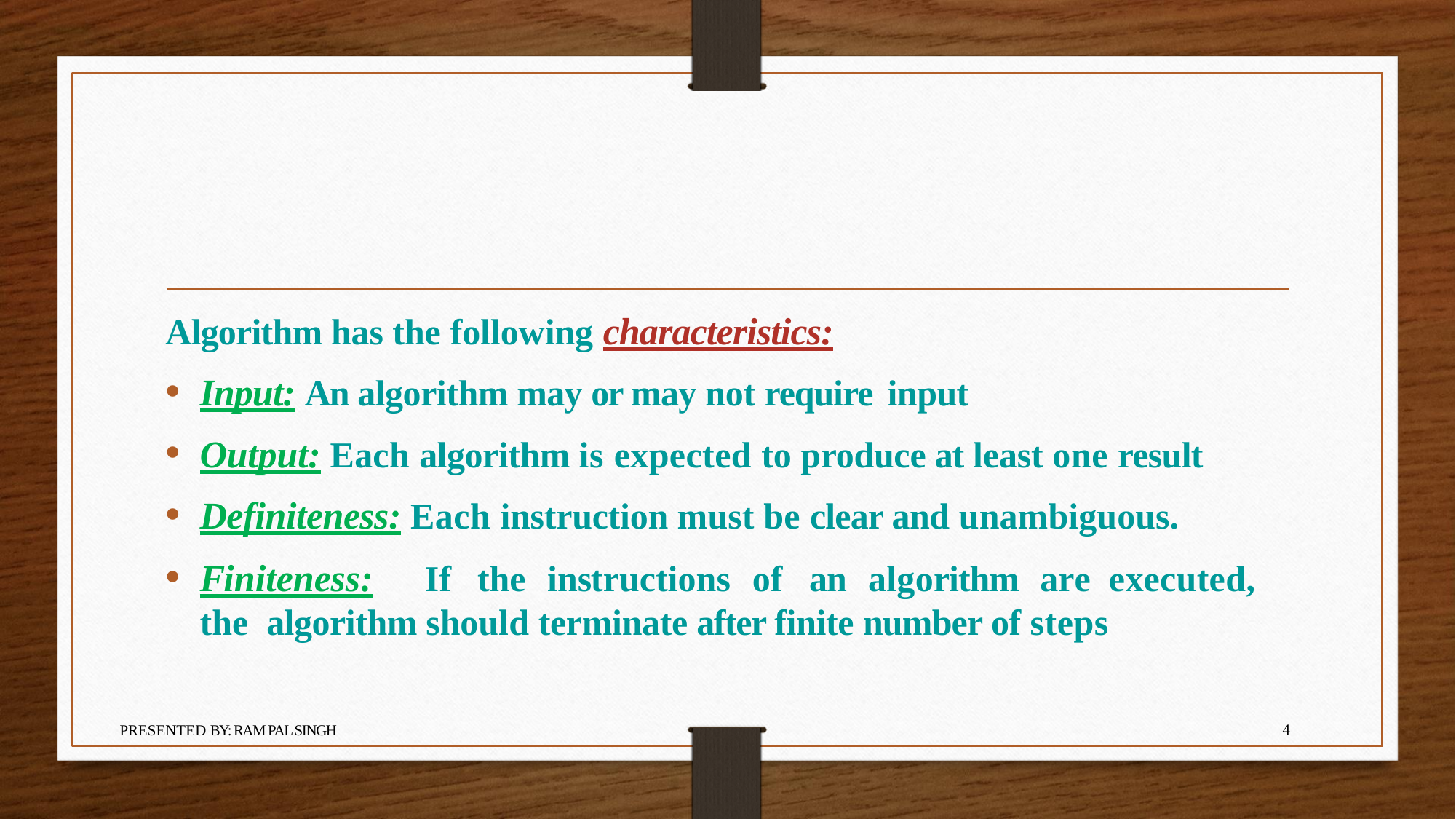

# Algorithm has the following characteristics:
Input: An algorithm may or may not require input
Output: Each algorithm is expected to produce at least one result
Definiteness: Each instruction must be clear and unambiguous.
Finiteness:	If	the	instructions	of	an	algorithm	are	executed,	the  algorithm should terminate after finite number of steps
4
PRESENTED BY: RAM PAL SINGH